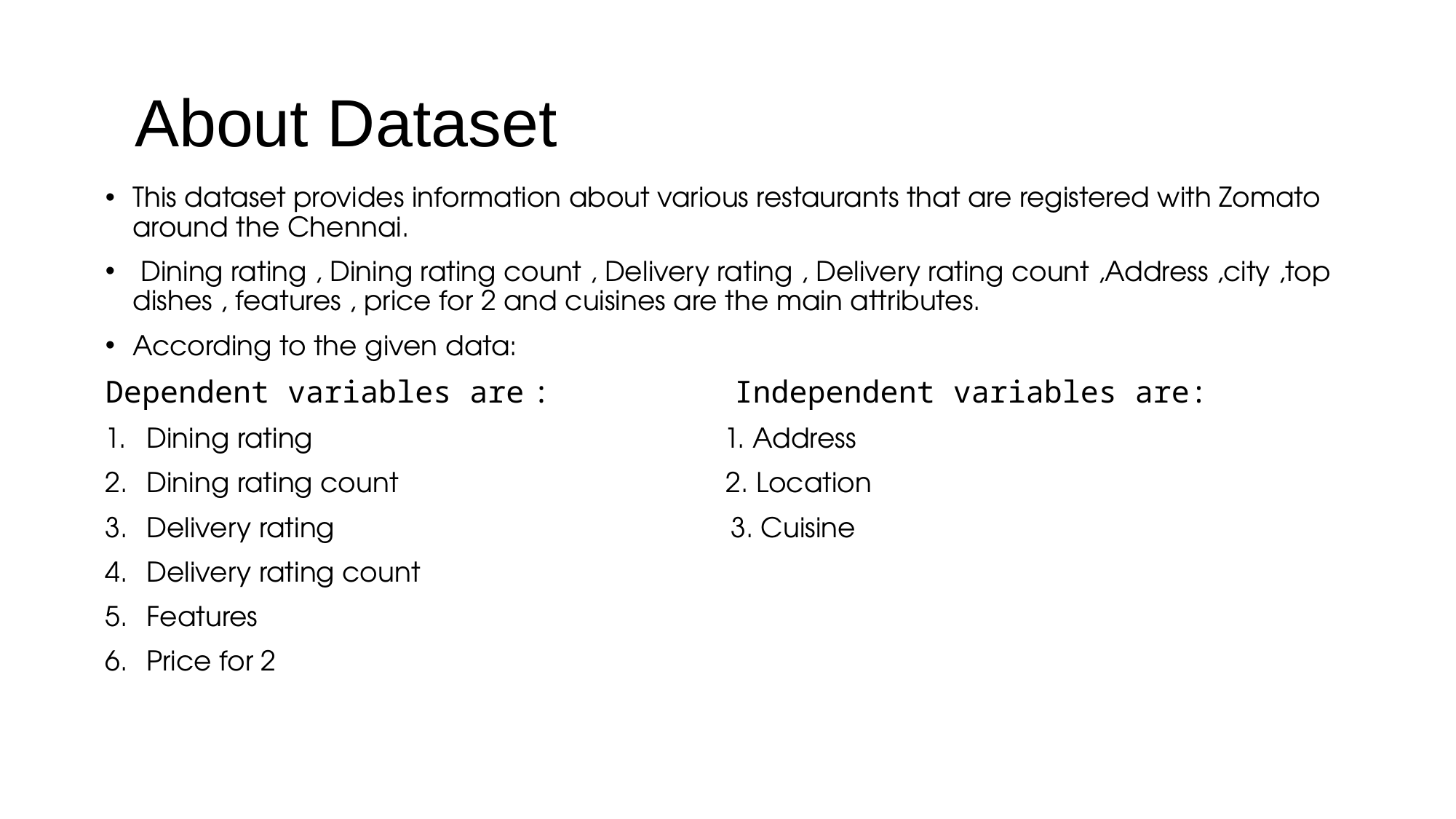

# About Dataset
This dataset provides information about various restaurants that are registered with Zomato around the Chennai.
 Dining rating , Dining rating count , Delivery rating , Delivery rating count ,Address ,city ,top dishes , features , price for 2 and cuisines are the main attributes.
According to the given data:
Dependent variables are :                      Independent variables are:
Dining rating                                                      1. Address
Dining rating count                                           2. Location
Delivery rating                                                    3. Cuisine
Delivery rating count
Features
Price for 2